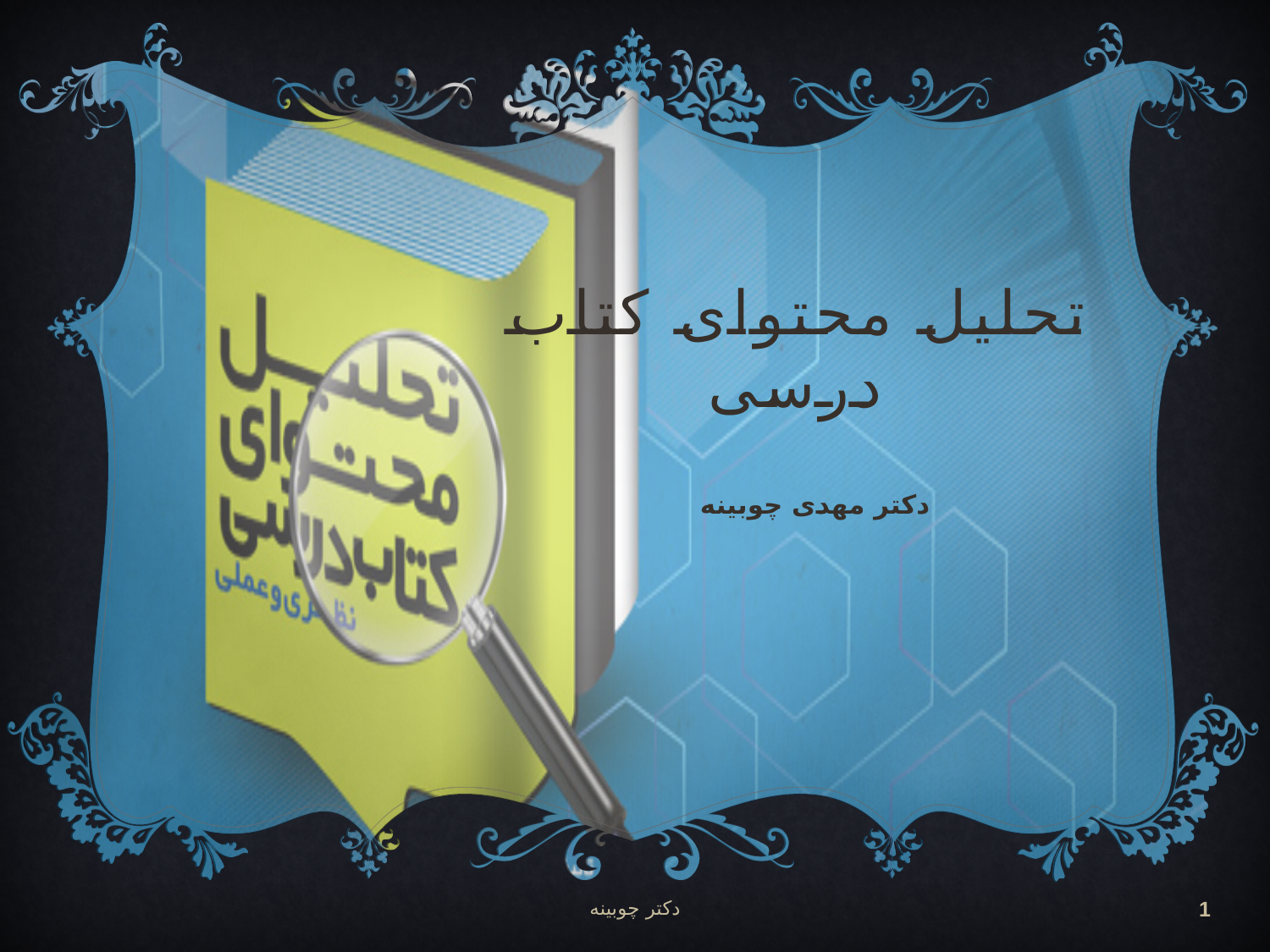

# تحلیل محتوای کتاب درسی
دکتر مهدی چوبینه
دکتر چوبینه
1